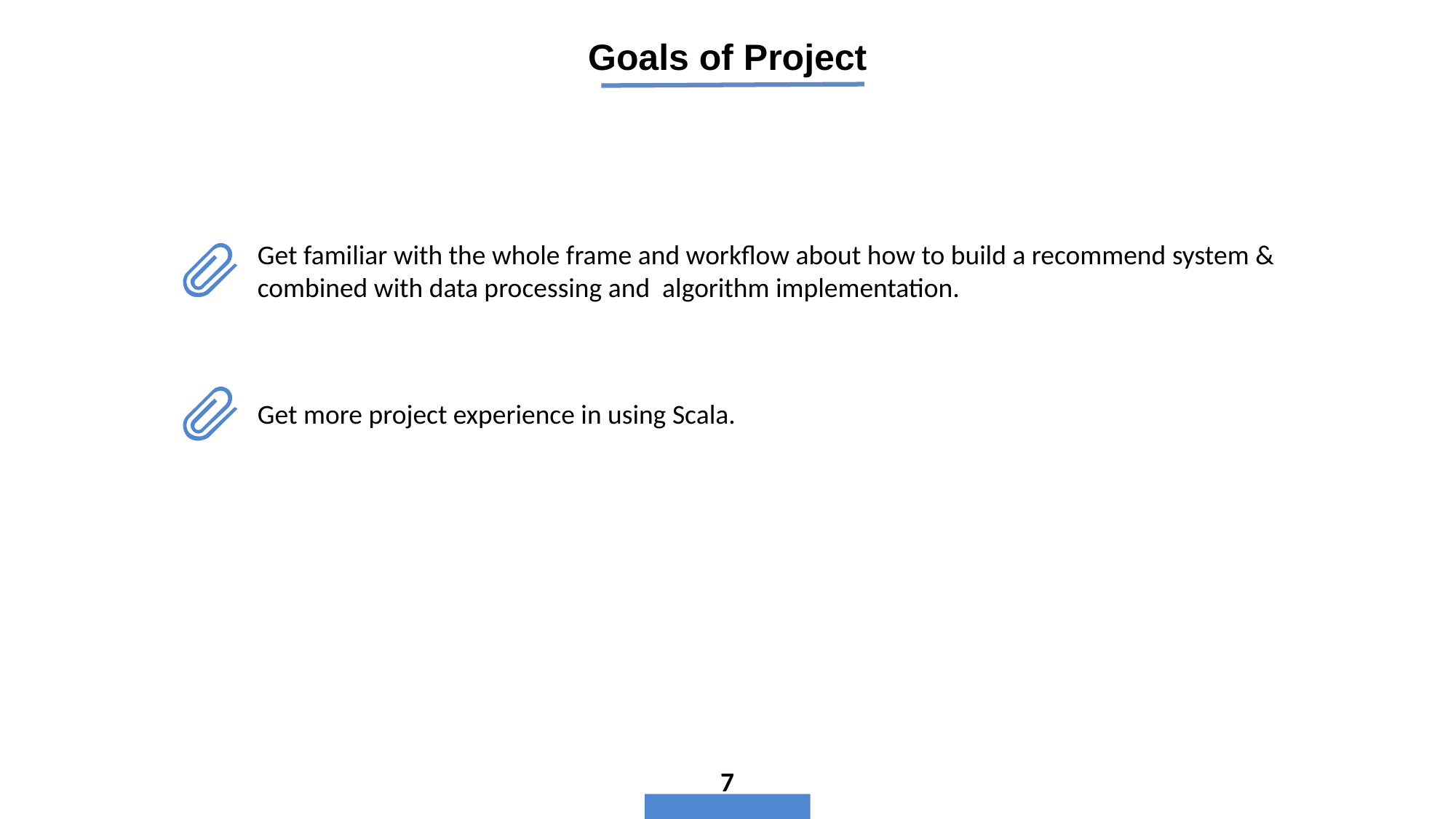

Goals of Project
Get familiar with the whole frame and workflow about how to build a recommend system & combined with data processing and  algorithm implementation.

Get more project experience in using Scala.
7